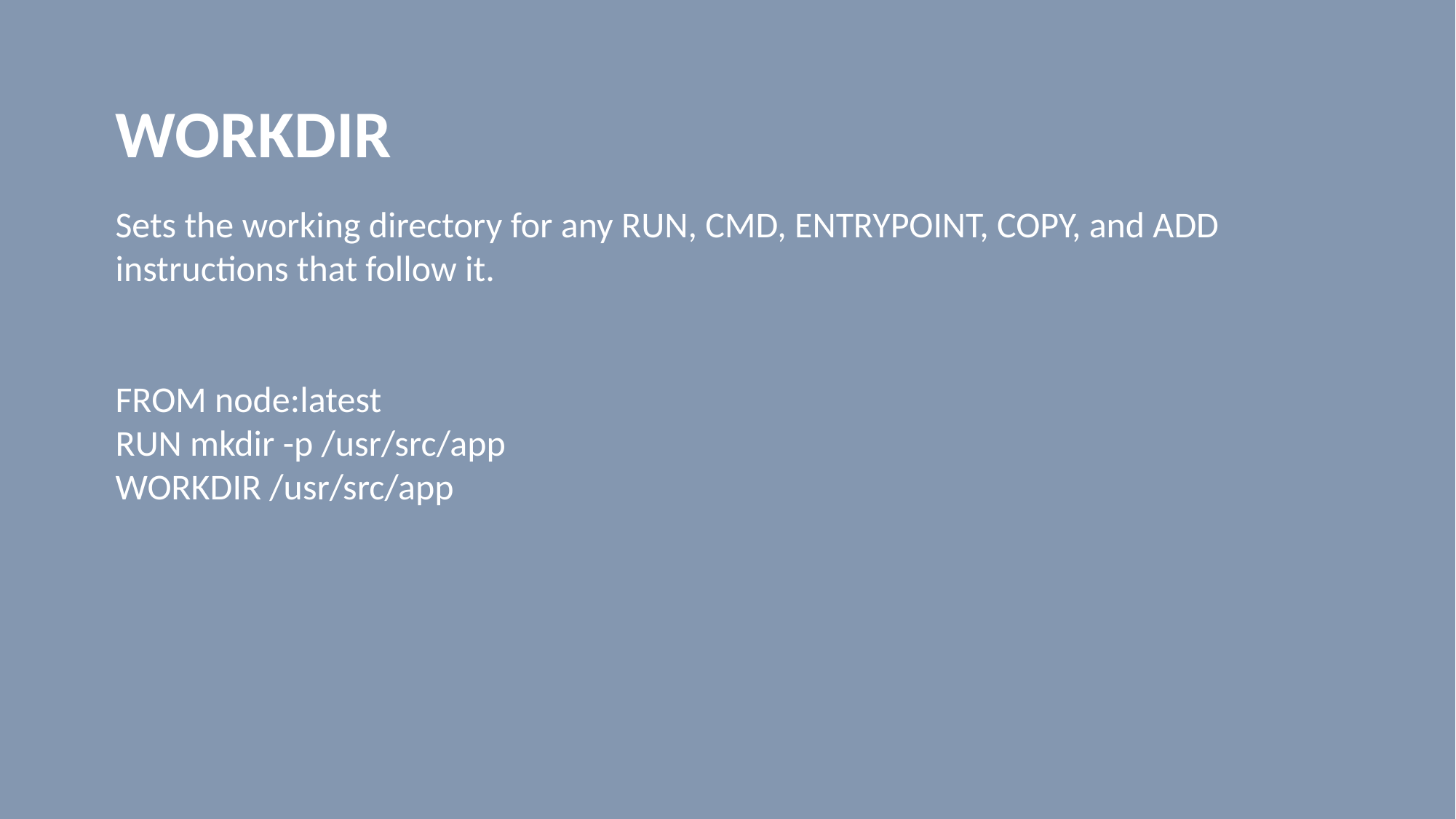

WORKDIR
Sets the working directory for any RUN, CMD, ENTRYPOINT, COPY, and ADD instructions that follow it.

FROM node:latest
RUN mkdir -p /usr/src/app
WORKDIR /usr/src/app